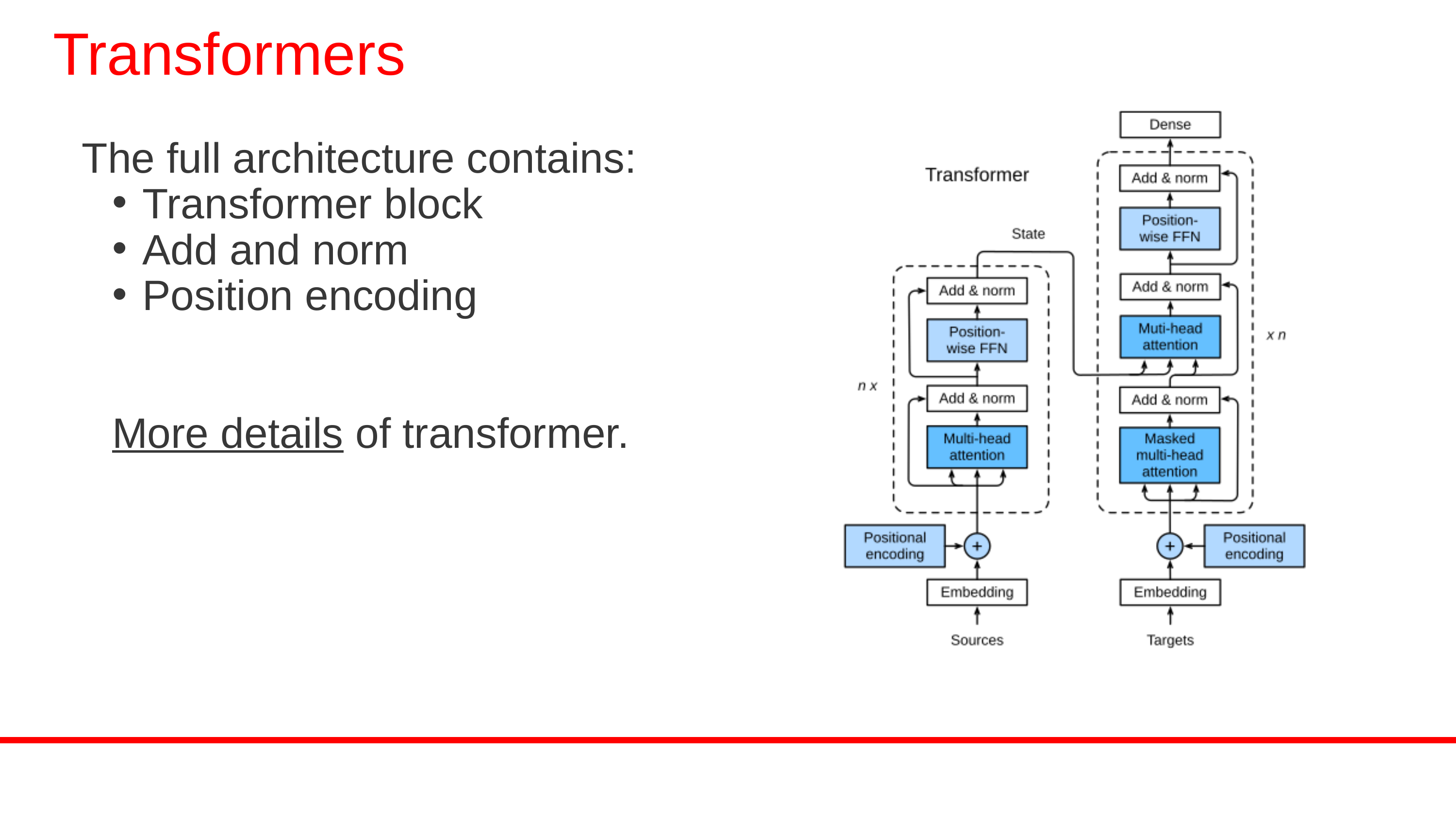

Transformers

The full architecture contains:
Transformer block
Add and norm
Position encoding

More details of transformer.